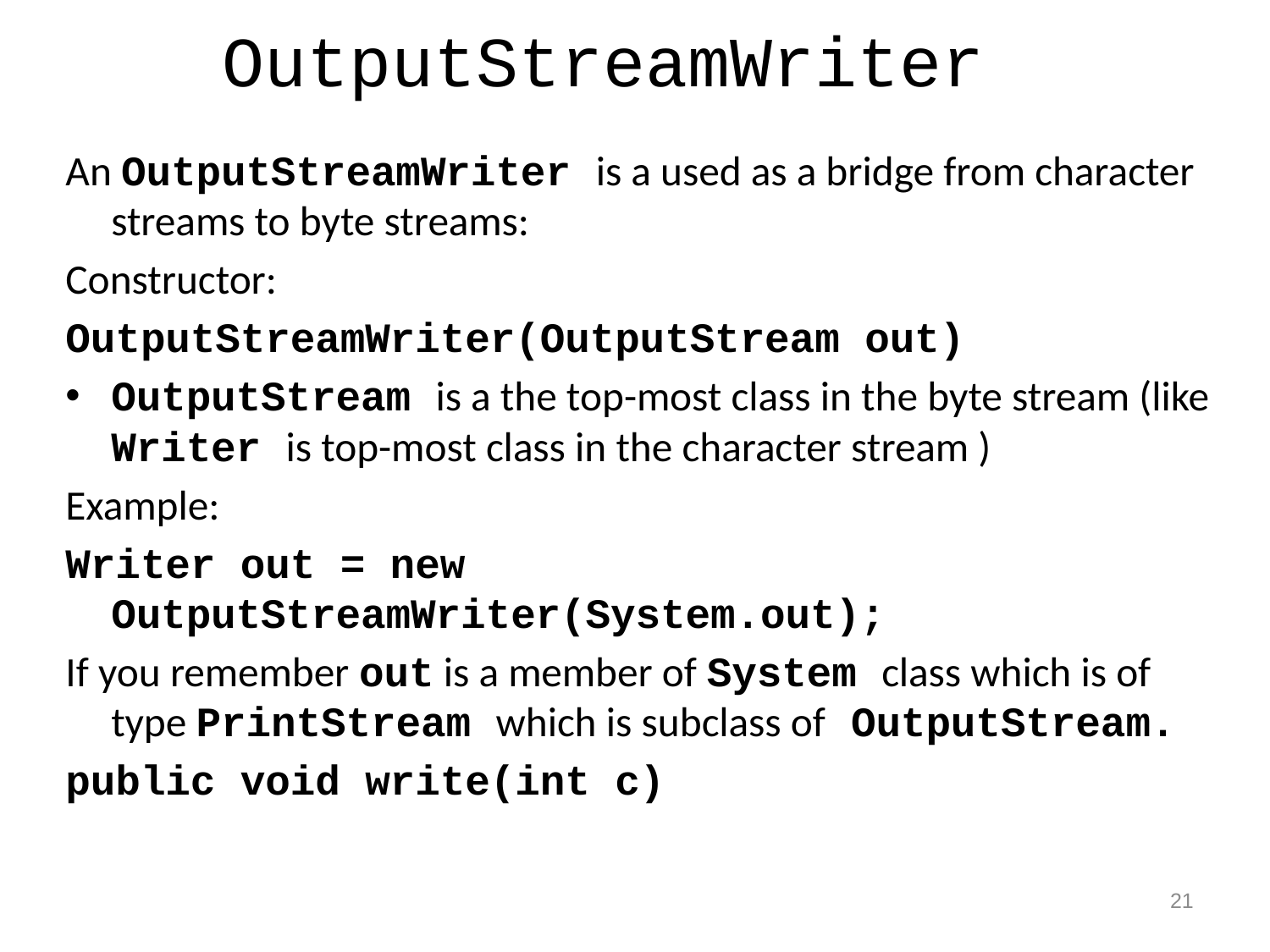

# OutputStreamWriter
An OutputStreamWriter is a used as a bridge from character streams to byte streams:
Constructor:
OutputStreamWriter(OutputStream out)
OutputStream is a the top-most class in the byte stream (like Writer is top-most class in the character stream )
Example:
Writer out = new OutputStreamWriter(System.out);
If you remember out is a member of System class which is of type PrintStream which is subclass of OutputStream.
public void write(int c)

21